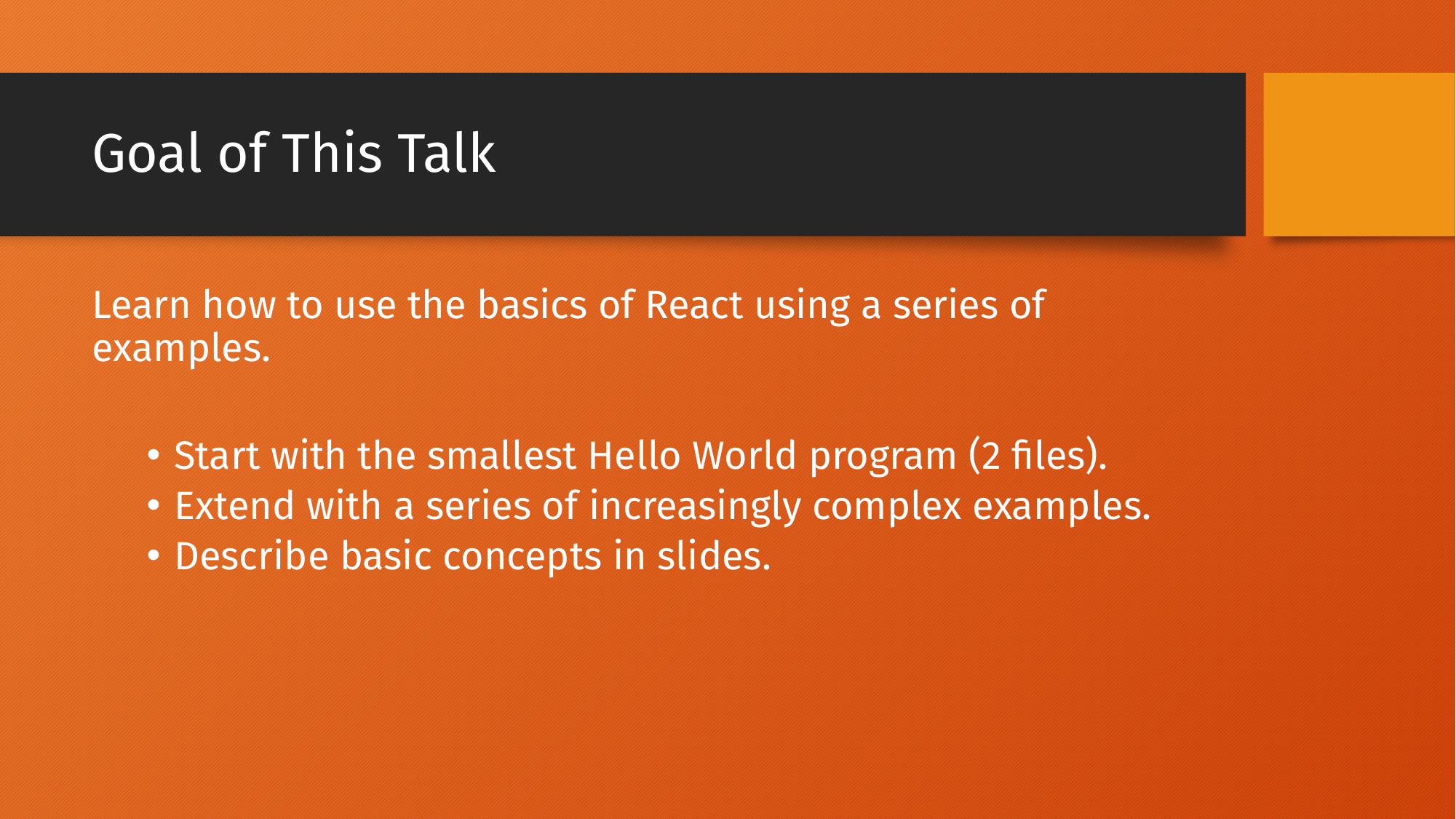

# Goal of This Talk
Learn how to use the basics of React using a series of examples.

Start with the smallest Hello World program (2 files).
Extend with a series of increasingly complex examples.
Describe basic concepts in slides.